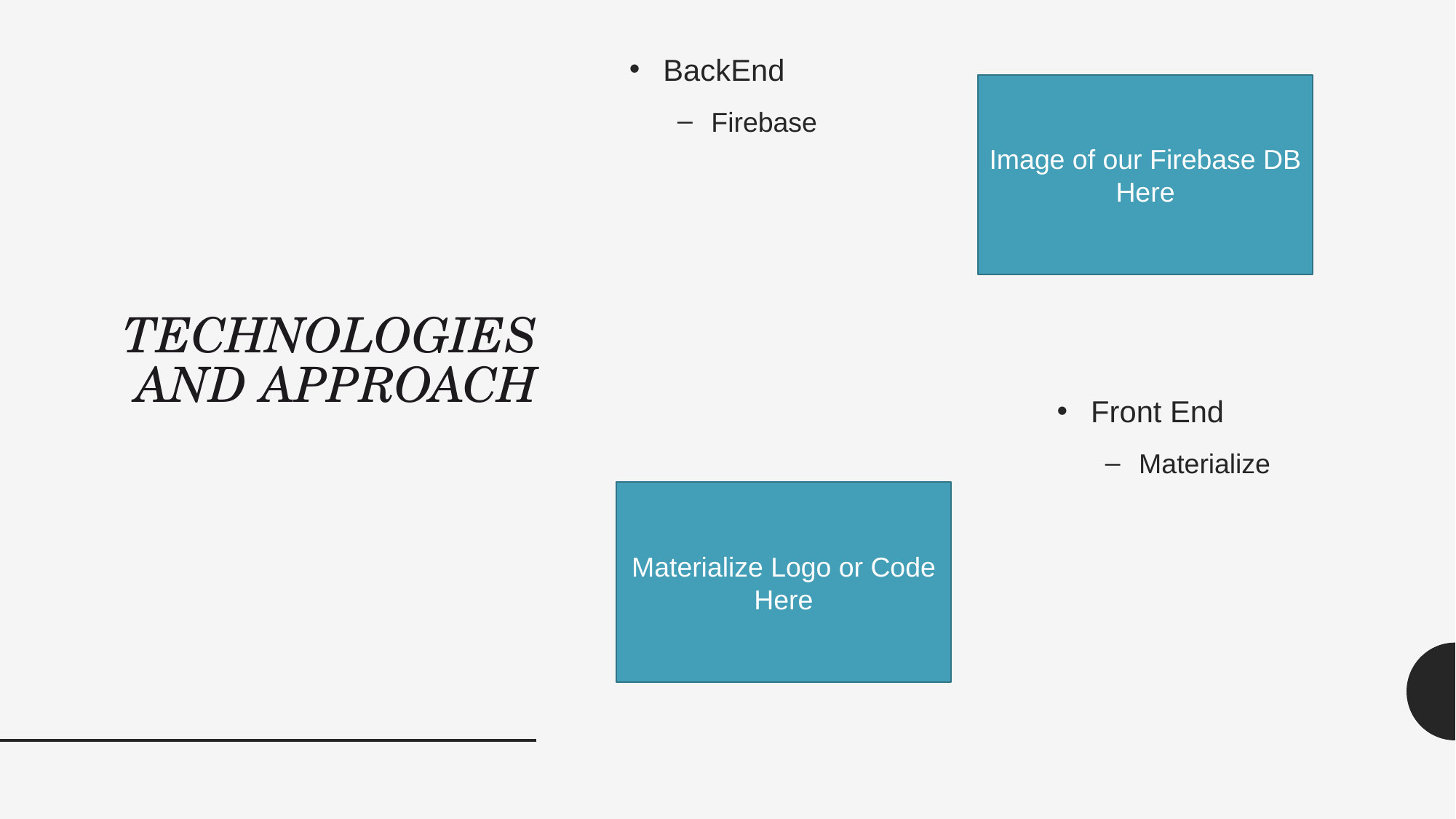

BackEnd
Firebase
# Technologies and Approach
Image of our Firebase DB Here
Front End
Materialize

Materialize Logo or Code Here